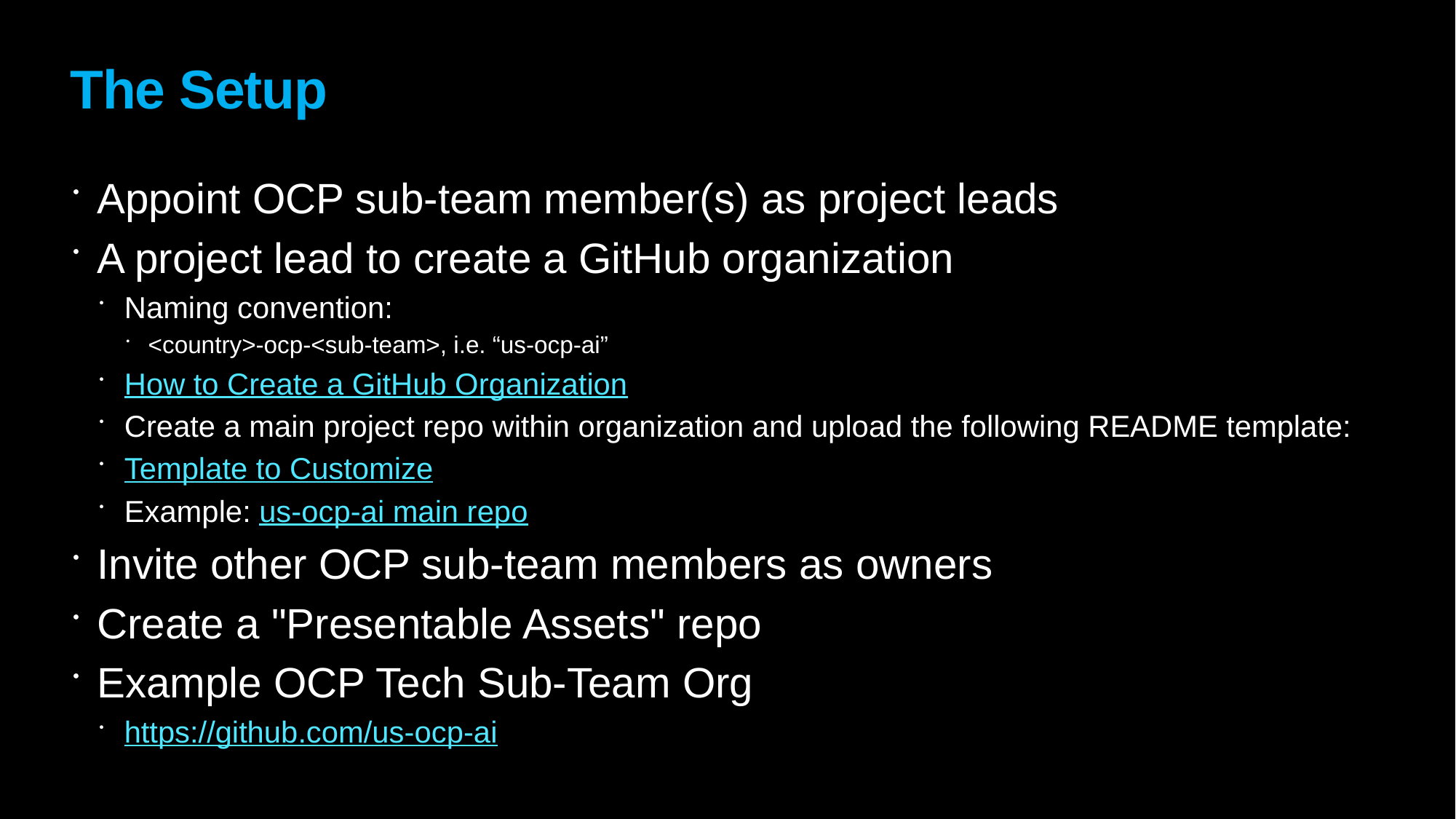

# The Setup
Appoint OCP sub-team member(s) as project leads
A project lead to create a GitHub organization
Naming convention:
<country>-ocp-<sub-team>, i.e. “us-ocp-ai”
How to Create a GitHub Organization
Create a main project repo within organization and upload the following README template:
Template to Customize
Example: us-ocp-ai main repo
Invite other OCP sub-team members as owners
Create a "Presentable Assets" repo
Example OCP Tech Sub-Team Org
https://github.com/us-ocp-ai